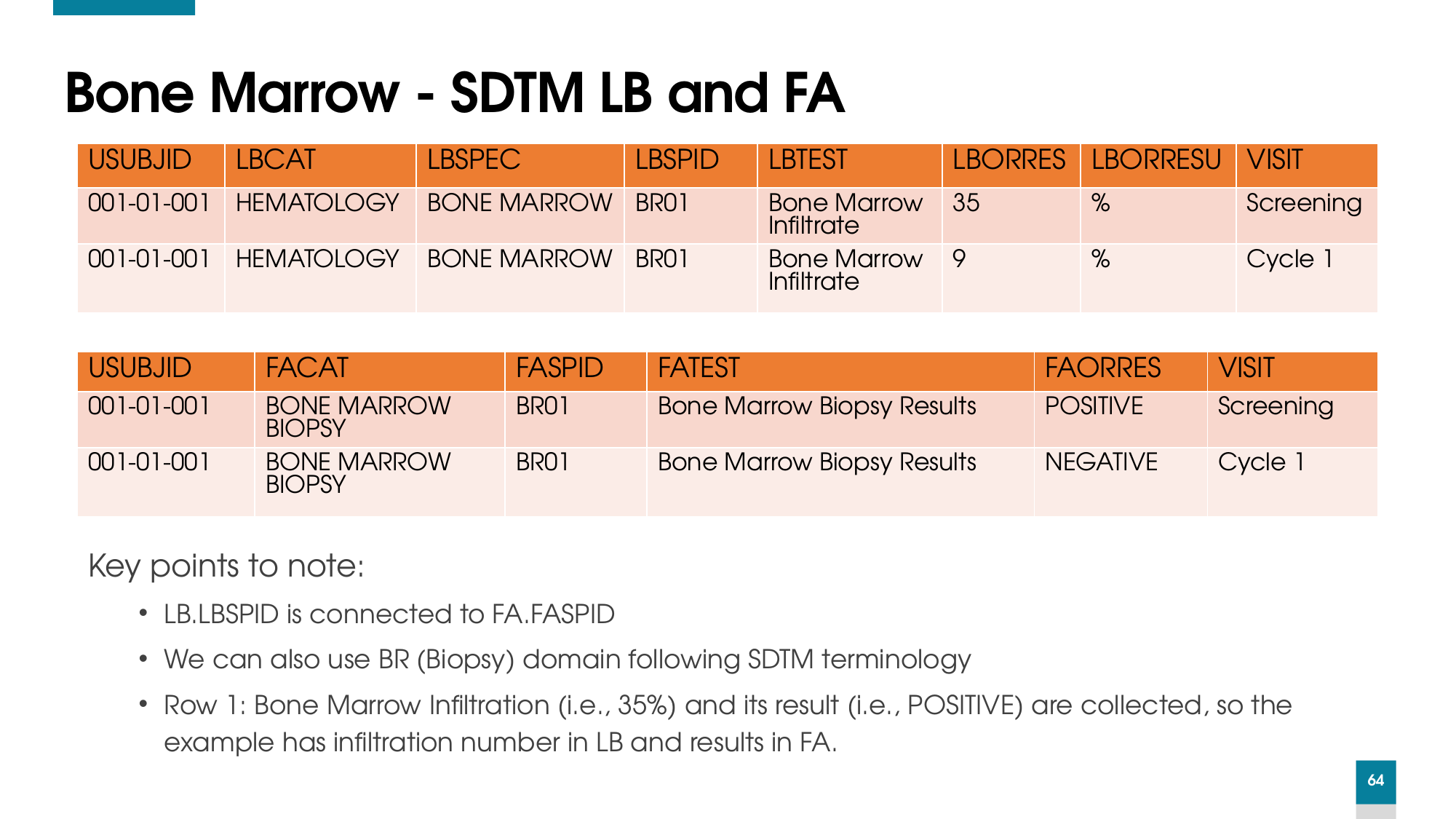

# Bone Marrow - SDTM LB and FA
| USUBJID | LBCAT | LBSPEC | LBSPID | LBTEST | LBORRES | LBORRESU | VISIT |
| --- | --- | --- | --- | --- | --- | --- | --- |
| 001-01-001 | HEMATOLOGY | BONE MARROW | BR01 | Bone Marrow Infiltrate | 35 | % | Screening |
| 001-01-001 | HEMATOLOGY | BONE MARROW | BR01 | Bone Marrow Infiltrate | 9 | % | Cycle 1 |
| USUBJID | FACAT | FASPID | FATEST | FAORRES | VISIT |
| --- | --- | --- | --- | --- | --- |
| 001-01-001 | BONE MARROW BIOPSY | BR01 | Bone Marrow Biopsy Results | POSITIVE | Screening |
| 001-01-001 | BONE MARROW BIOPSY | BR01 | Bone Marrow Biopsy Results | NEGATIVE | Cycle 1 |
Key points to note:
LB.LBSPID is connected to FA.FASPID
We can also use BR (Biopsy) domain following SDTM terminology
Row 1: Bone Marrow Infiltration (i.e., 35%) and its result (i.e., POSITIVE) are collected, so the example has infiltration number in LB and results in FA.